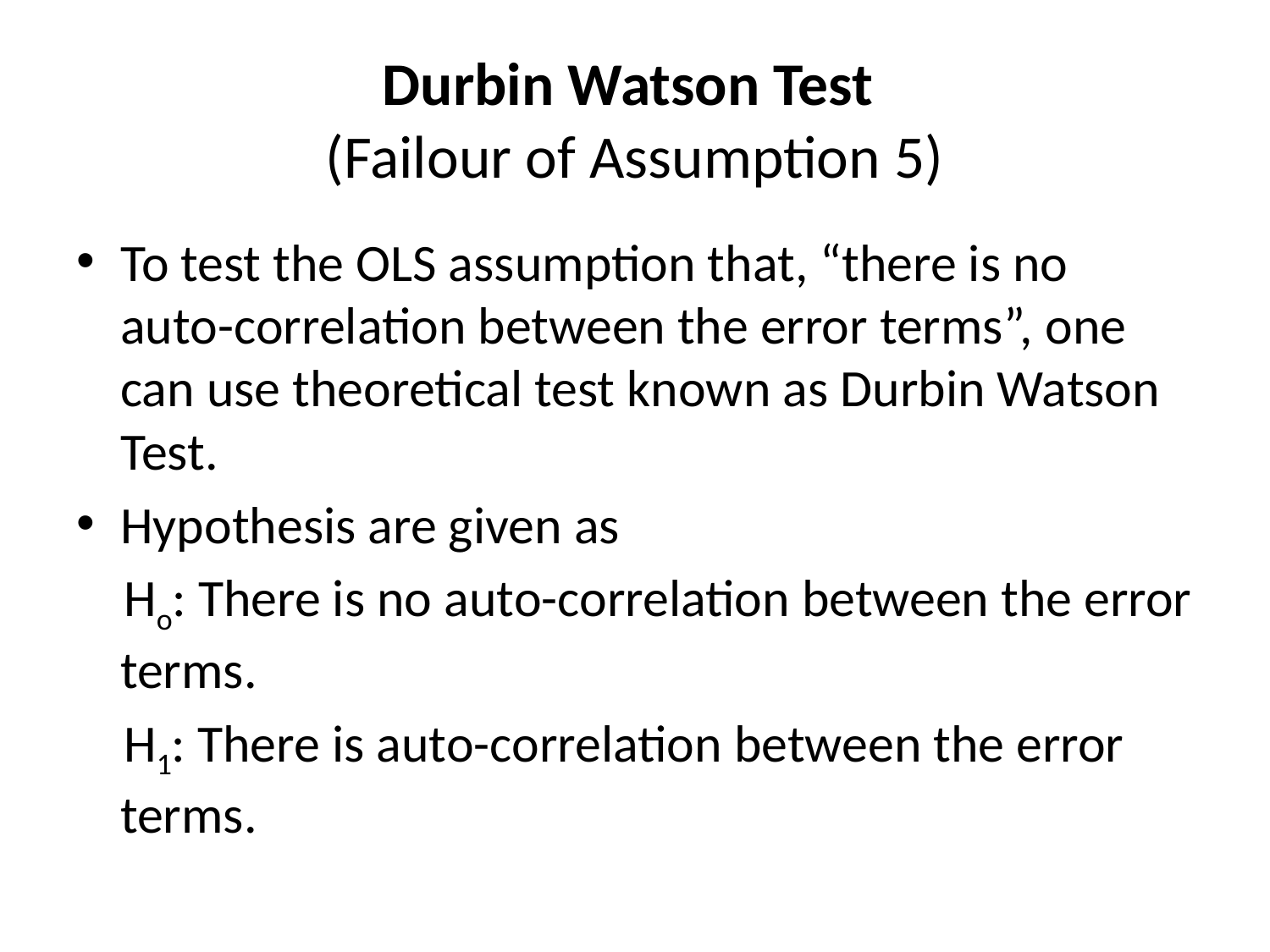

# Durbin Watson Test (Failour of Assumption 5)
To test the OLS assumption that, “there is no auto-correlation between the error terms”, one can use theoretical test known as Durbin Watson Test.
Hypothesis are given as
    Ho: There is no auto-correlation between the error terms.
    H1: There is auto-correlation between the error terms.